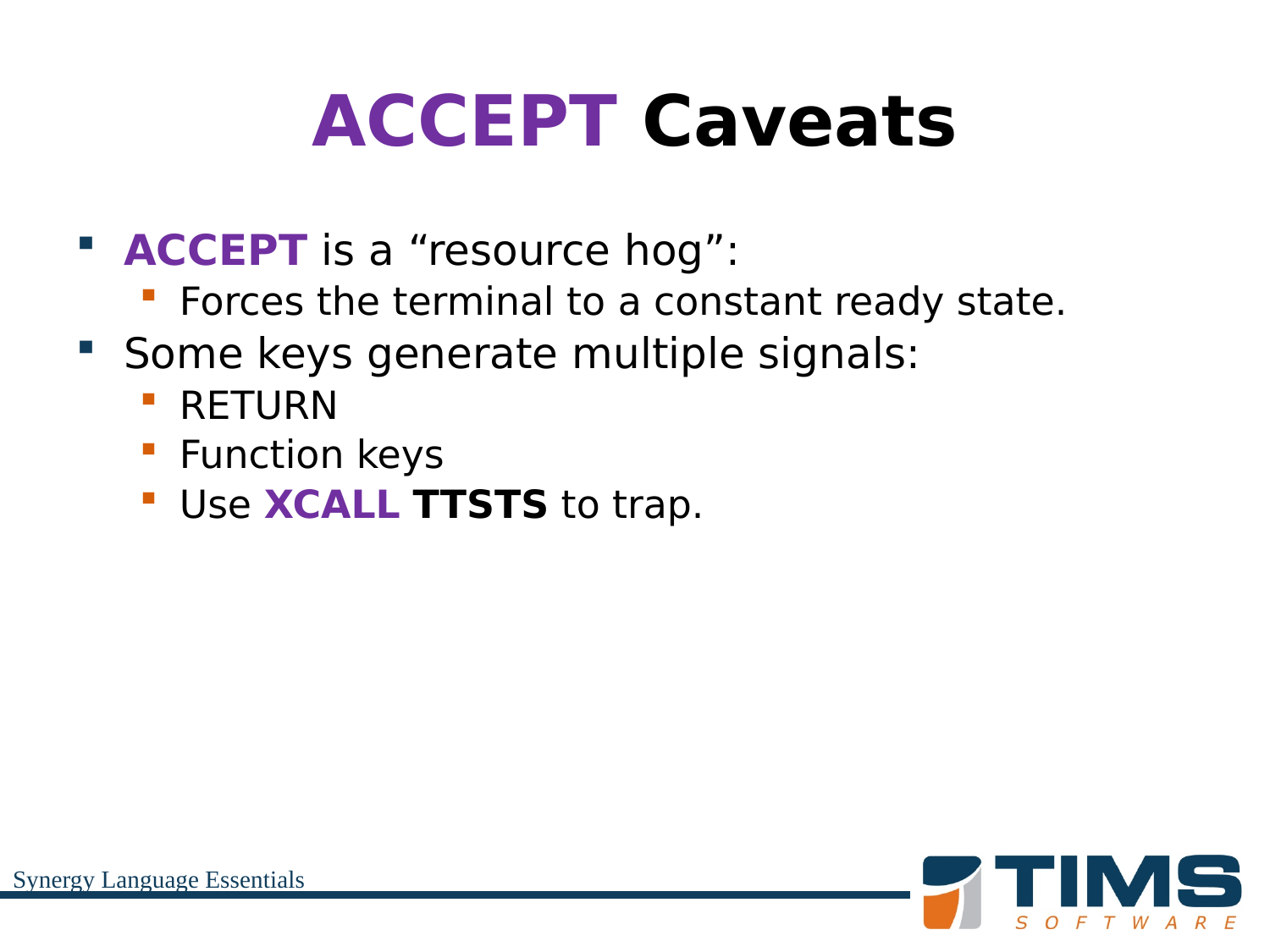

# ACCEPT Caveats
ACCEPT is a “resource hog”:
Forces the terminal to a constant ready state.
Some keys generate multiple signals:
RETURN
Function keys
Use XCALL TTSTS to trap.
Synergy Language Essentials